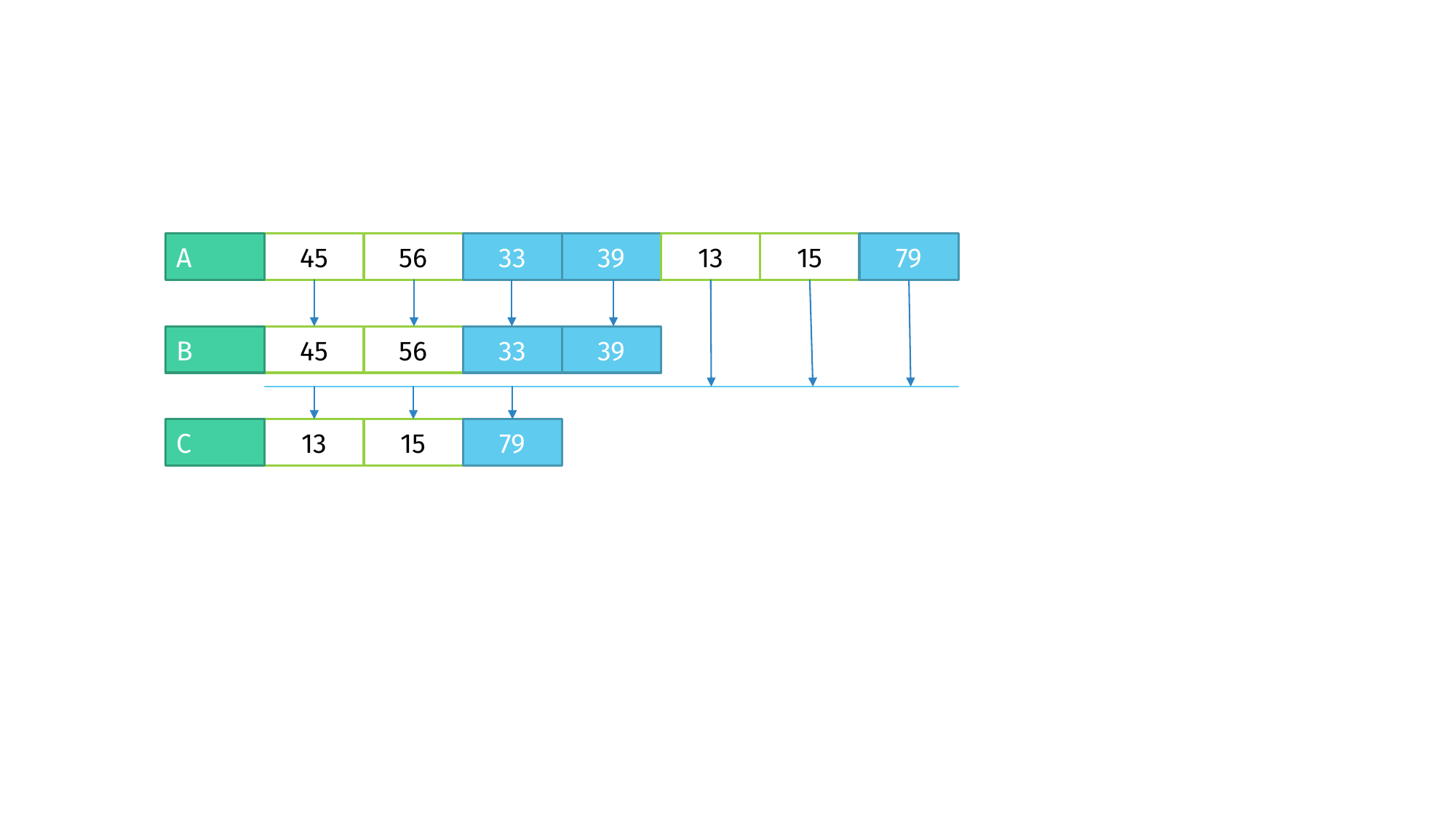

A
39
13
15
79
33
56
45
B
39
33
56
45
C
79
15
13